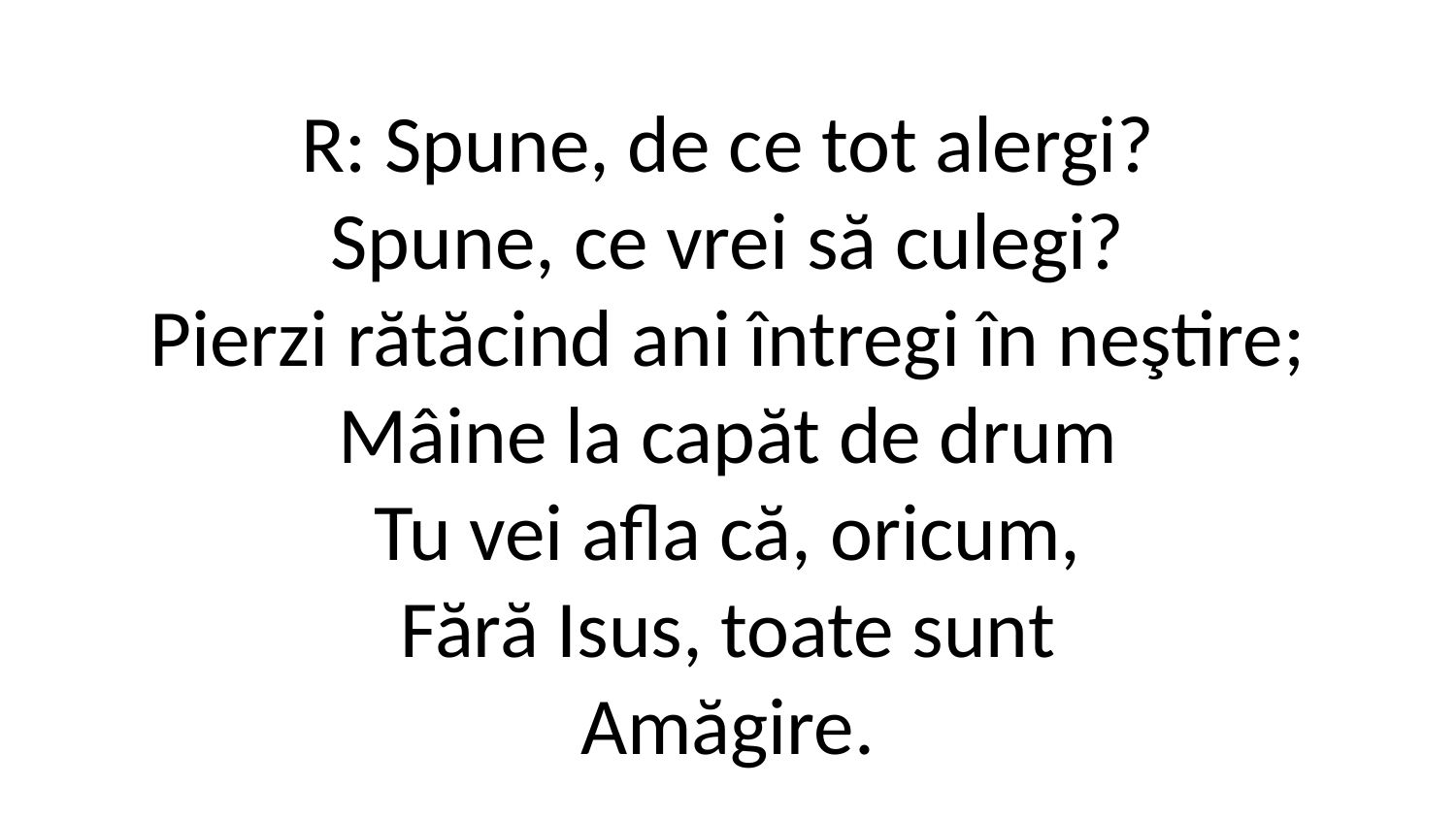

R: Spune, de ce tot alergi?
Spune, ce vrei să culegi?
Pierzi rătăcind ani întregi în neştire;
Mâine la capăt de drum
Tu vei afla că, oricum,
Fără Isus, toate sunt
Amăgire.